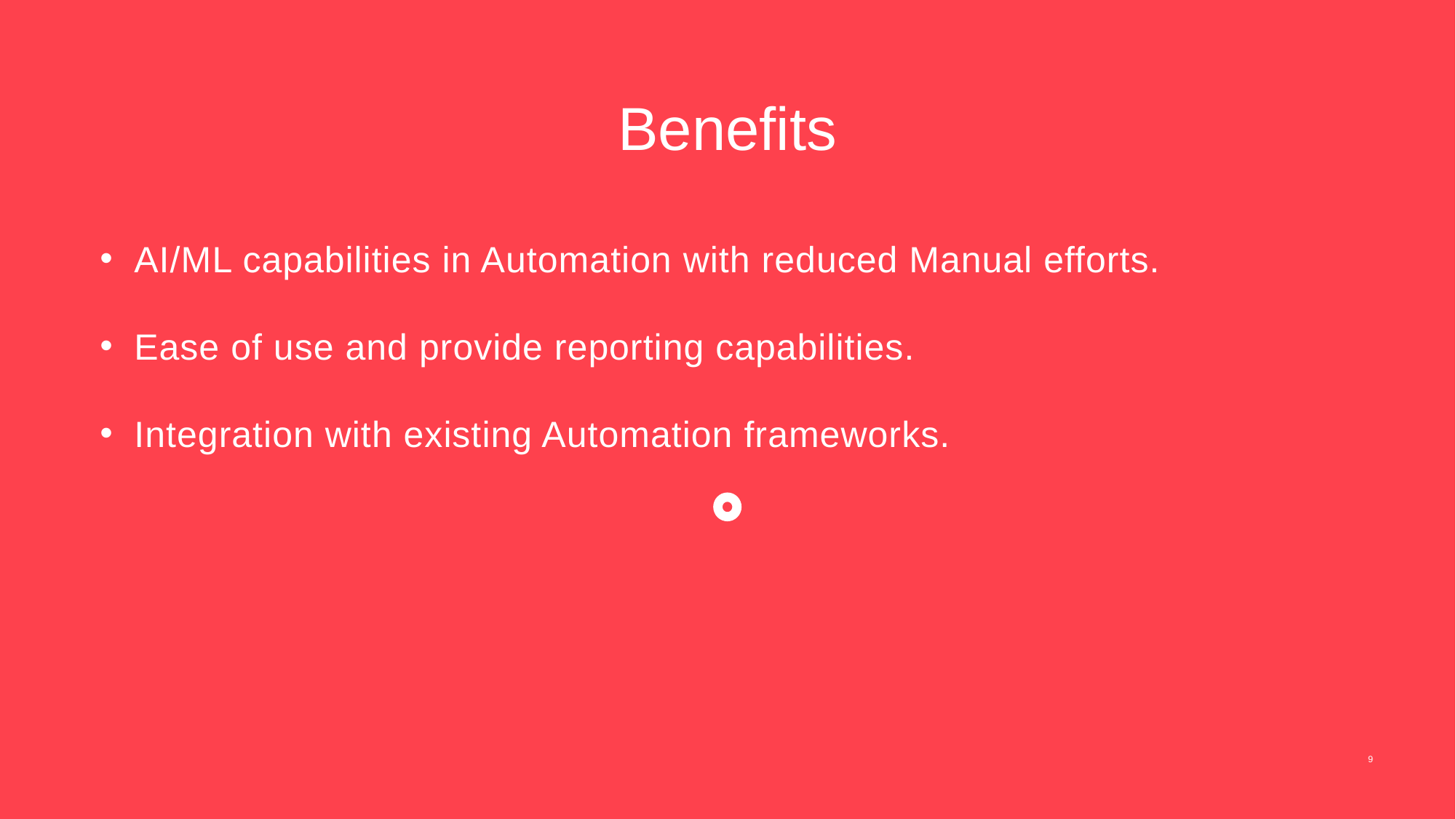

Benefits

AI/ML capabilities in Automation with reduced Manual efforts.

Ease of use and provide reporting capabilities.

Integration with existing Automation frameworks.
9